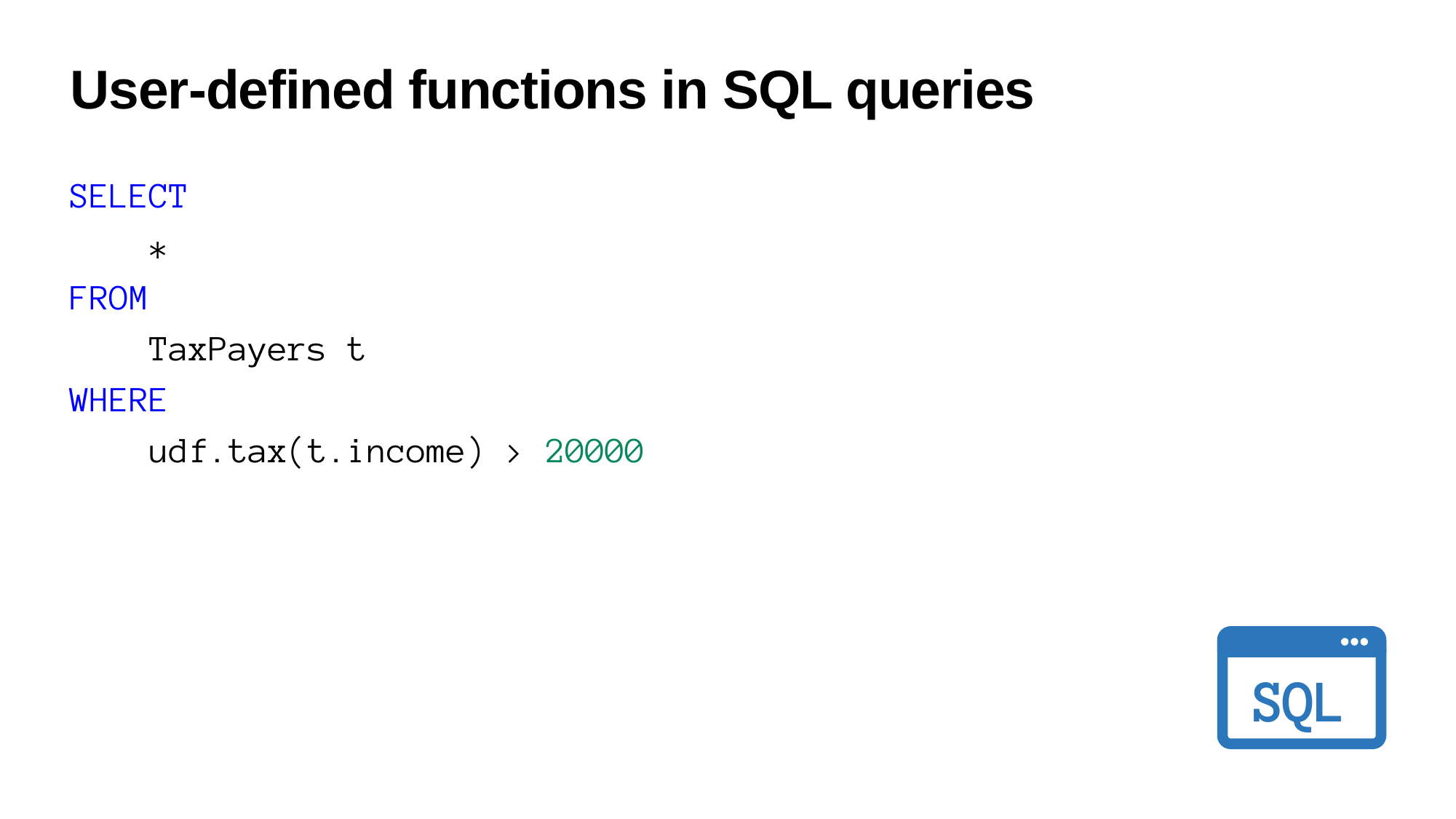

# User-defined functions in SQL queries
SELECT
    *
FROM
    TaxPayers t
WHERE
    udf.tax(t.income) > 20000